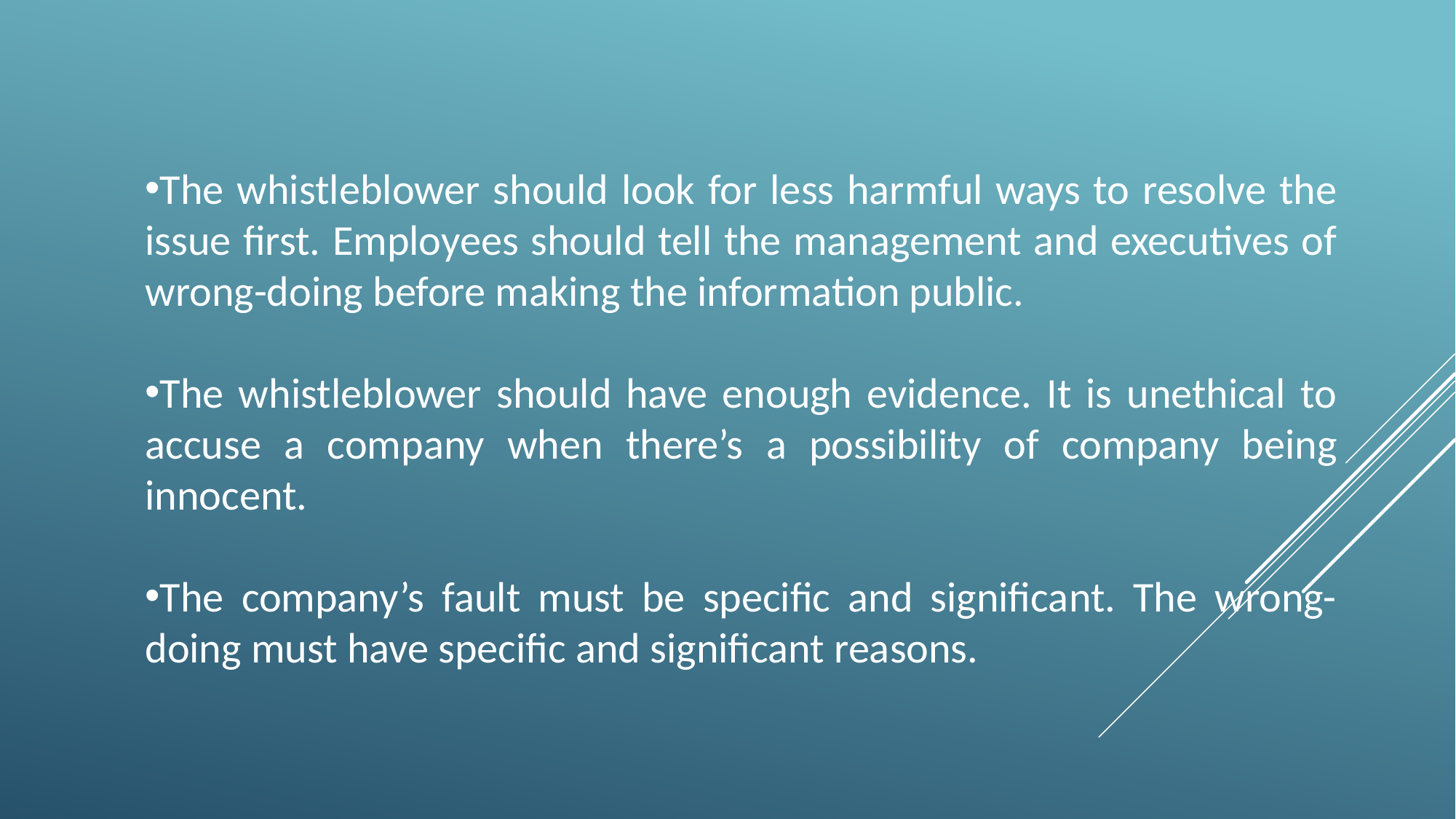

The whistleblower should look for less harmful ways to resolve the issue first. Employees should tell the management and executives of wrong-doing before making the information public.

The whistleblower should have enough evidence. It is unethical to accuse a company when there’s a possibility of company being innocent.

The company’s fault must be specific and significant. The wrong-doing must have specific and significant reasons.